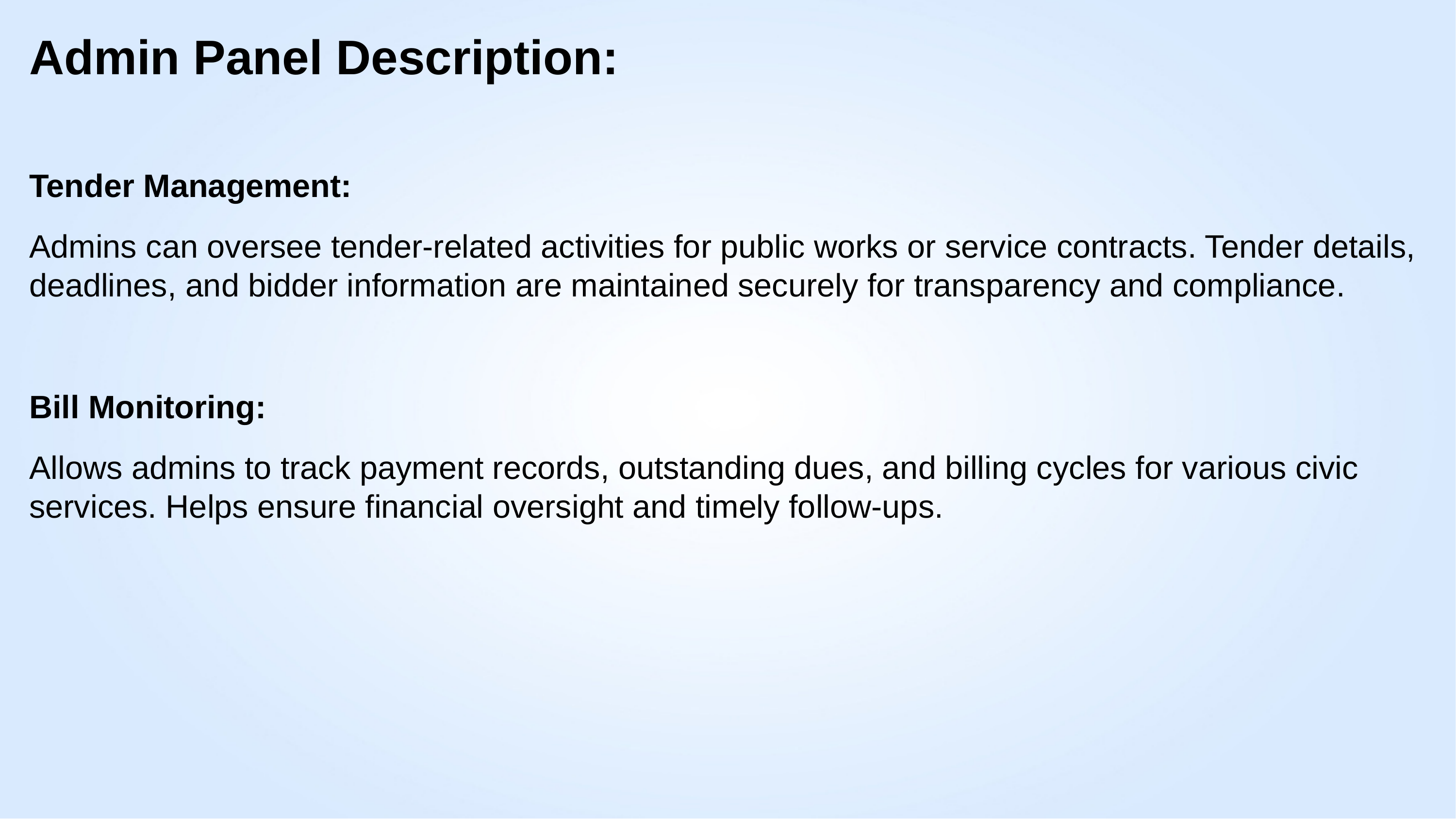

Admin Panel Description:
Tender Management:
Admins can oversee tender-related activities for public works or service contracts. Tender details, deadlines, and bidder information are maintained securely for transparency and compliance.

Bill Monitoring:
Allows admins to track payment records, outstanding dues, and billing cycles for various civic services. Helps ensure financial oversight and timely follow-ups.